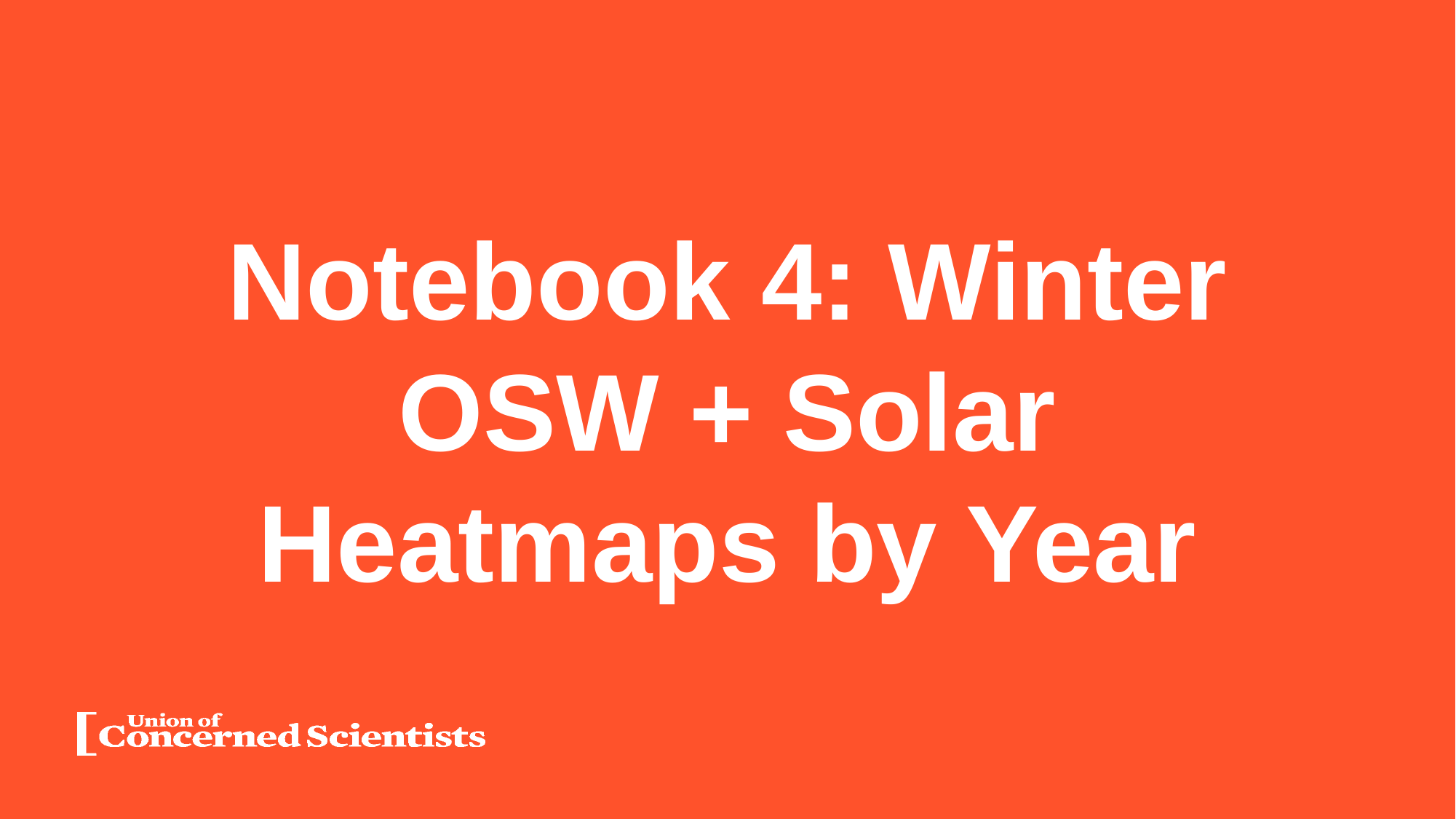

Notebook 4: Winter OSW + Solar Heatmaps by Year